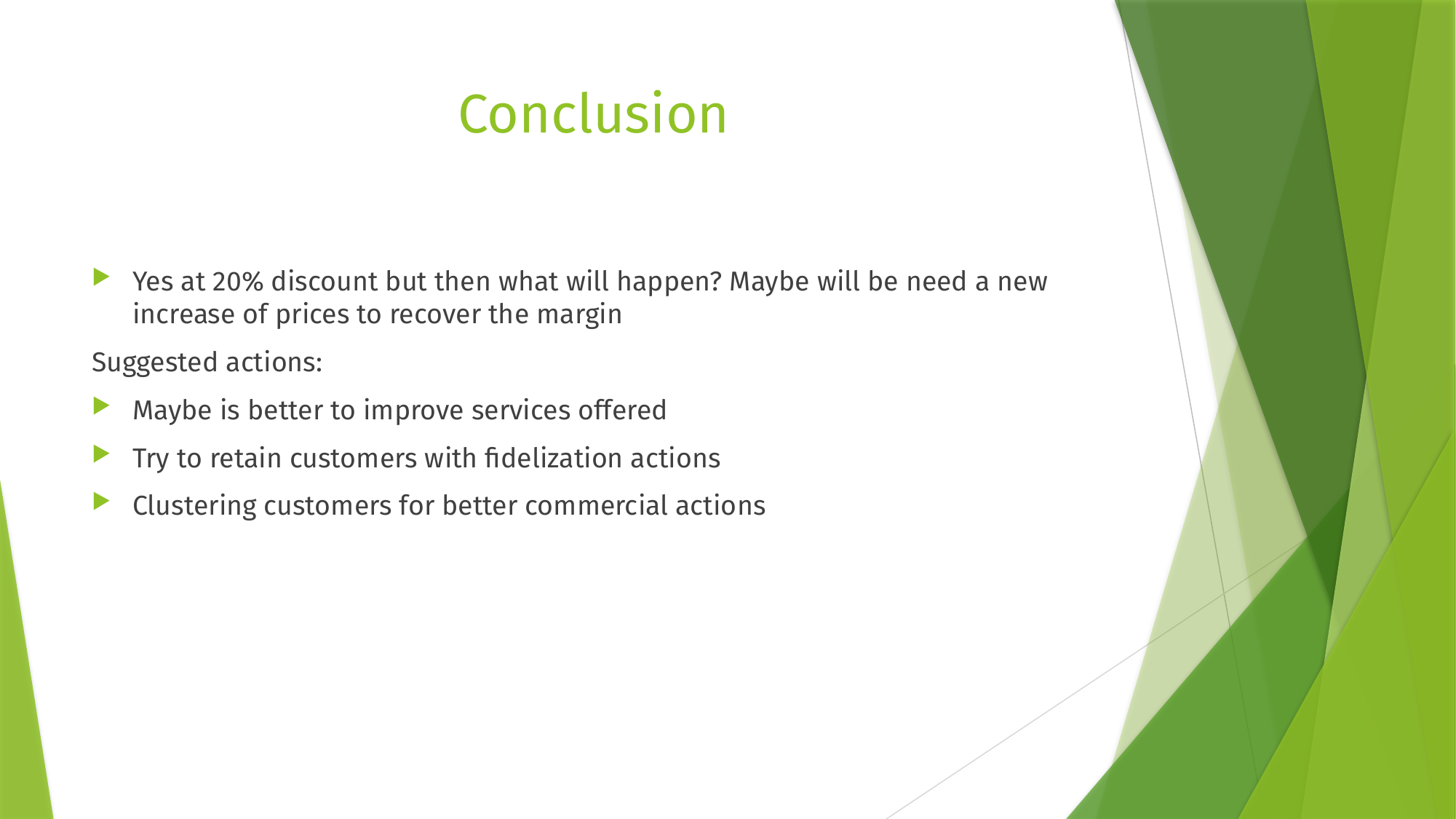

# Conclusion
Yes at 20% discount but then what will happen? Maybe will be need a new increase of prices to recover the margin
Suggested actions:
Maybe is better to improve services offered
Try to retain customers with fidelization actions
Clustering customers for better commercial actions